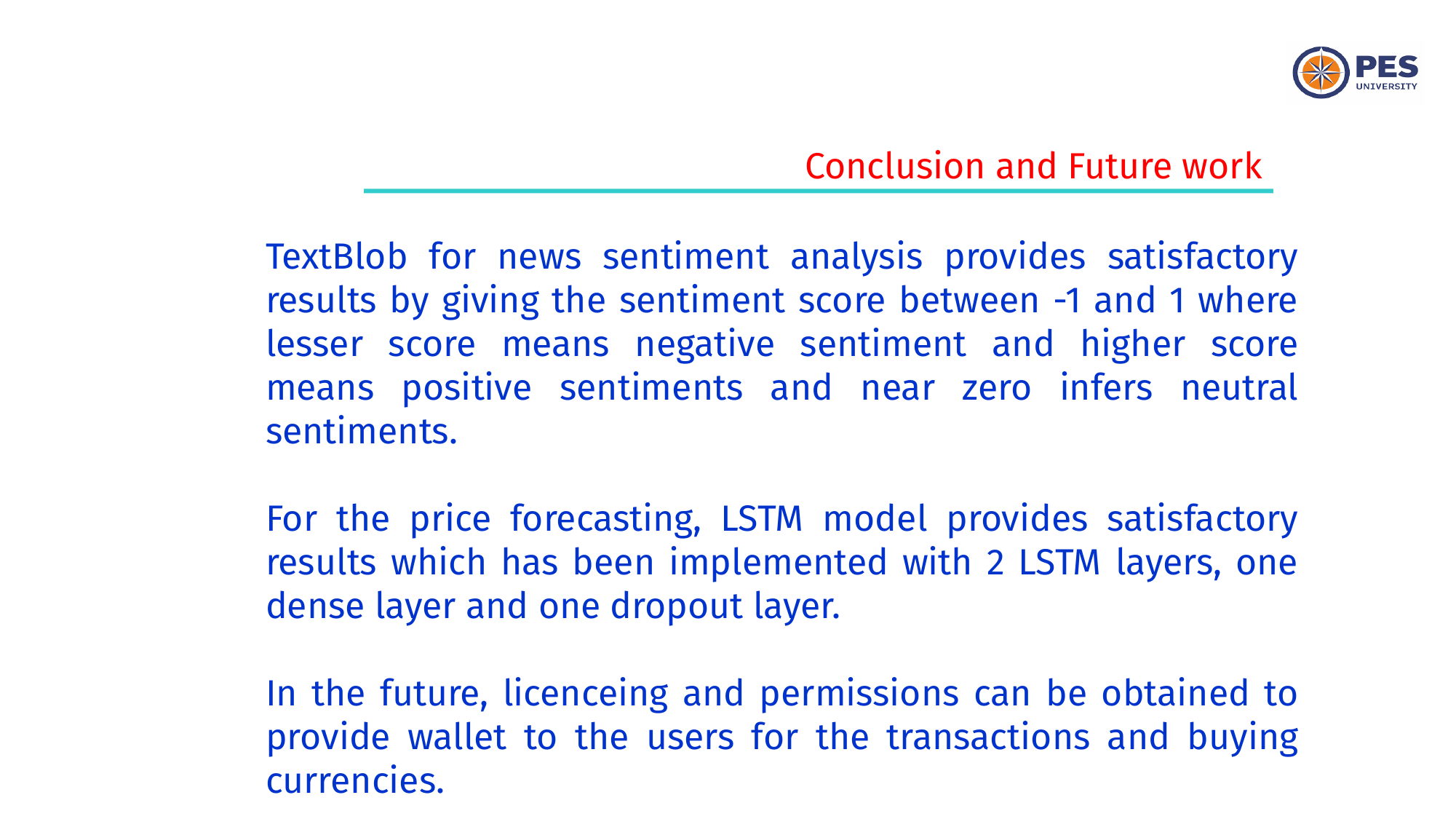

Conclusion and Future work

TextBlob for news sentiment analysis provides satisfactory results by giving the sentiment score between -1 and 1 where lesser score means negative sentiment and higher score means positive sentiments and near zero infers neutral sentiments.

For the price forecasting, LSTM model provides satisfactory results which has been implemented with 2 LSTM layers, one dense layer and one dropout layer.

In the future, licenceing and permissions can be obtained to provide wallet to the users for the transactions and buying currencies.